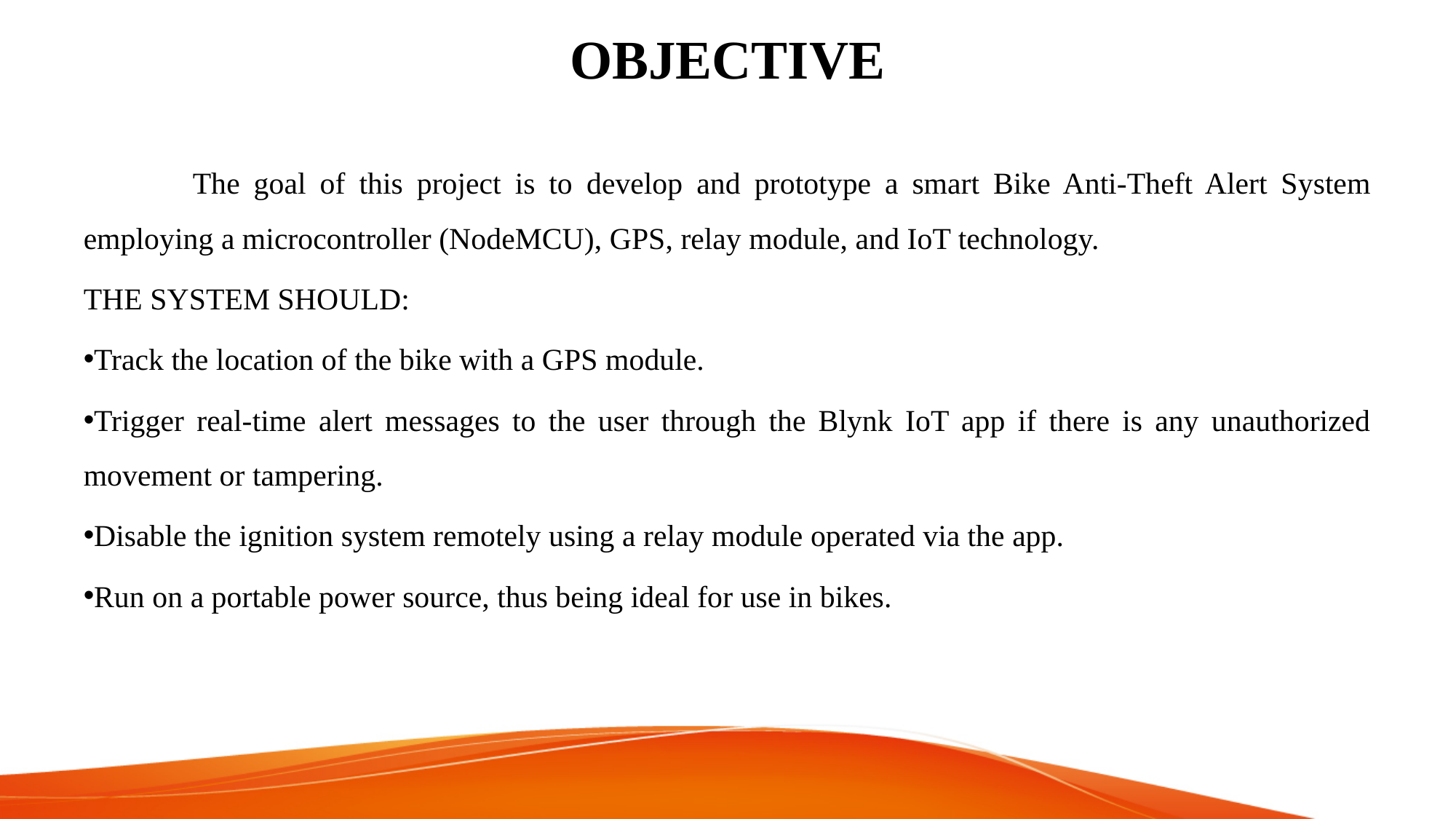

# OBJECTIVE
	The goal of this project is to develop and prototype a smart Bike Anti-Theft Alert System employing a microcontroller (NodeMCU), GPS, relay module, and IoT technology.
THE SYSTEM SHOULD:
Track the location of the bike with a GPS module.
Trigger real-time alert messages to the user through the Blynk IoT app if there is any unauthorized movement or tampering.
Disable the ignition system remotely using a relay module operated via the app.
Run on a portable power source, thus being ideal for use in bikes.